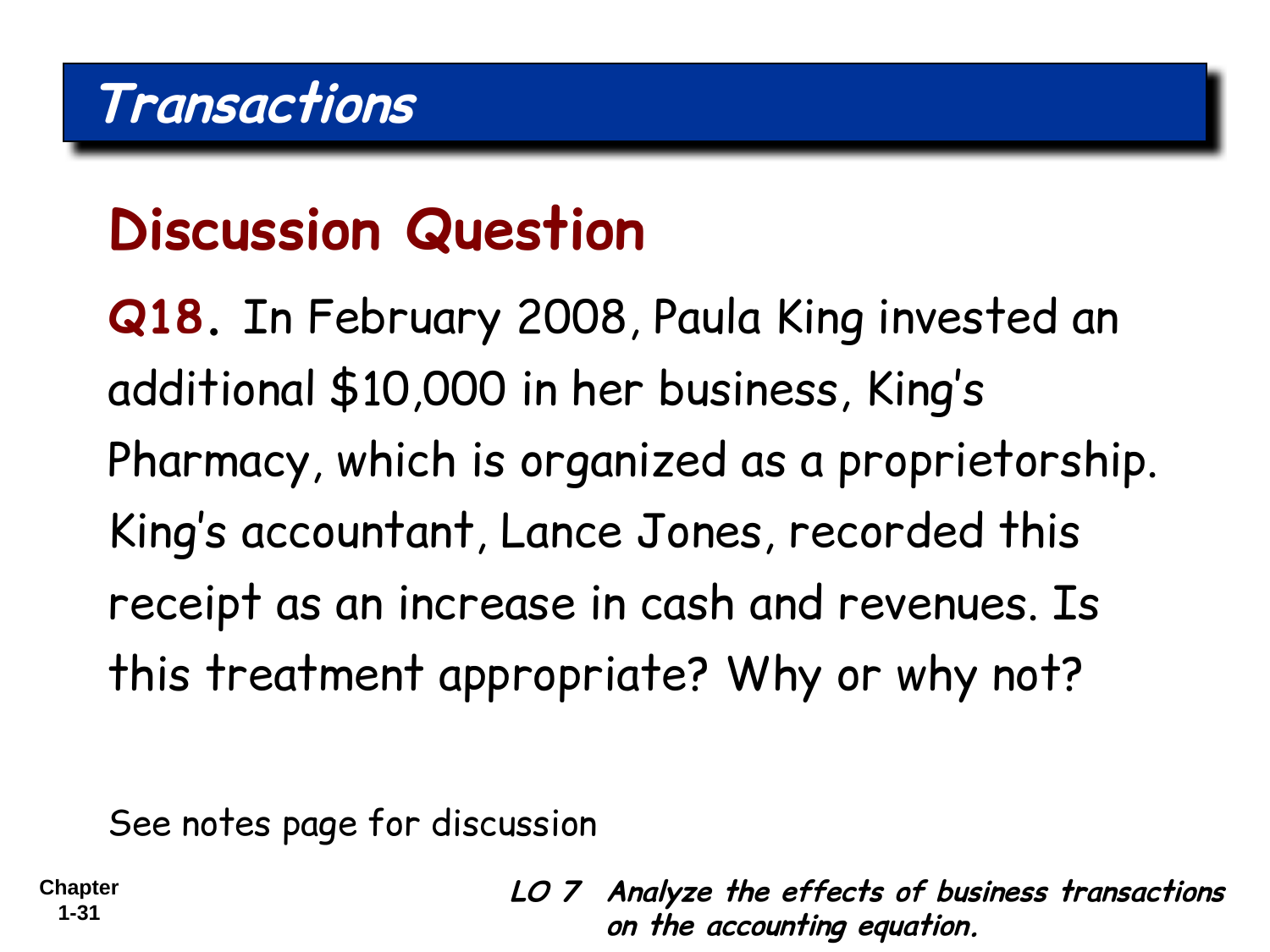

# Transactions
Discussion Question
Q18. In February 2008, Paula King invested an additional $10,000 in her business, King’s Pharmacy, which is organized as a proprietorship. King’s accountant, Lance Jones, recorded this receipt as an increase in cash and revenues. Is this treatment appropriate? Why or why not?

See notes page for discussion
LO 7 	Analyze the effects of business transactions on the accounting equation.